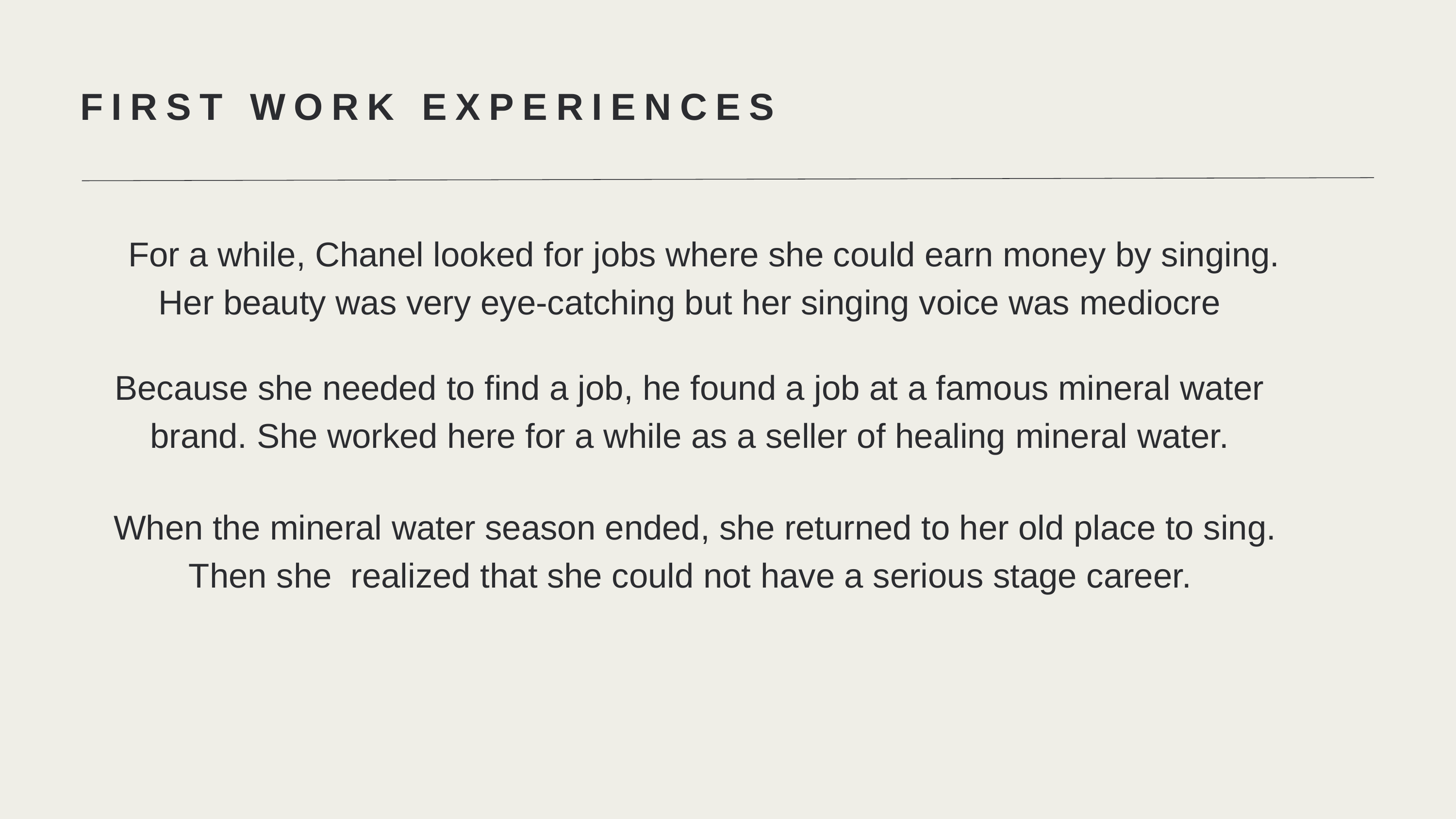

FIRST WORK EXPERIENCES

   For a while, Chanel looked for jobs where she could earn money by singing. Her beauty was very eye-catching but her singing voice was mediocre

Because she needed to find a job, he found a job at a famous mineral water brand. She worked here for a while as a seller of healing mineral water.
When the mineral water season ended, she returned to her old place to sing. Then she  realized that she could not have a serious stage career.